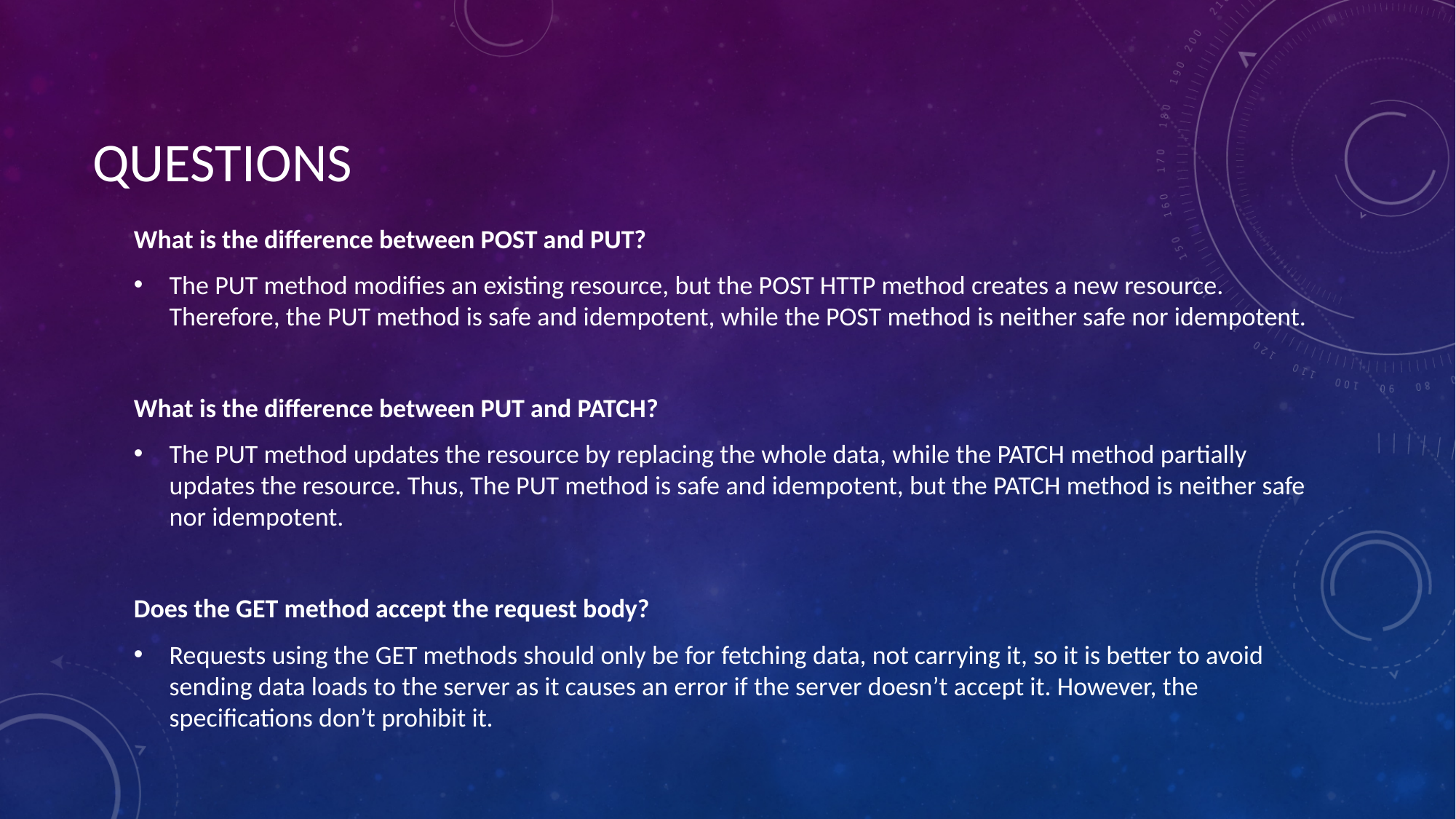

# questions
What is the difference between POST and PUT?
The PUT method modifies an existing resource, but the POST HTTP method creates a new resource. Therefore, the PUT method is safe and idempotent, while the POST method is neither safe nor idempotent.

What is the difference between PUT and PATCH?
The PUT method updates the resource by replacing the whole data, while the PATCH method partially updates the resource. Thus, The PUT method is safe and idempotent, but the PATCH method is neither safe nor idempotent.

Does the GET method accept the request body?
Requests using the GET methods should only be for fetching data, not carrying it, so it is better to avoid sending data loads to the server as it causes an error if the server doesn’t accept it. However, the specifications don’t prohibit it.